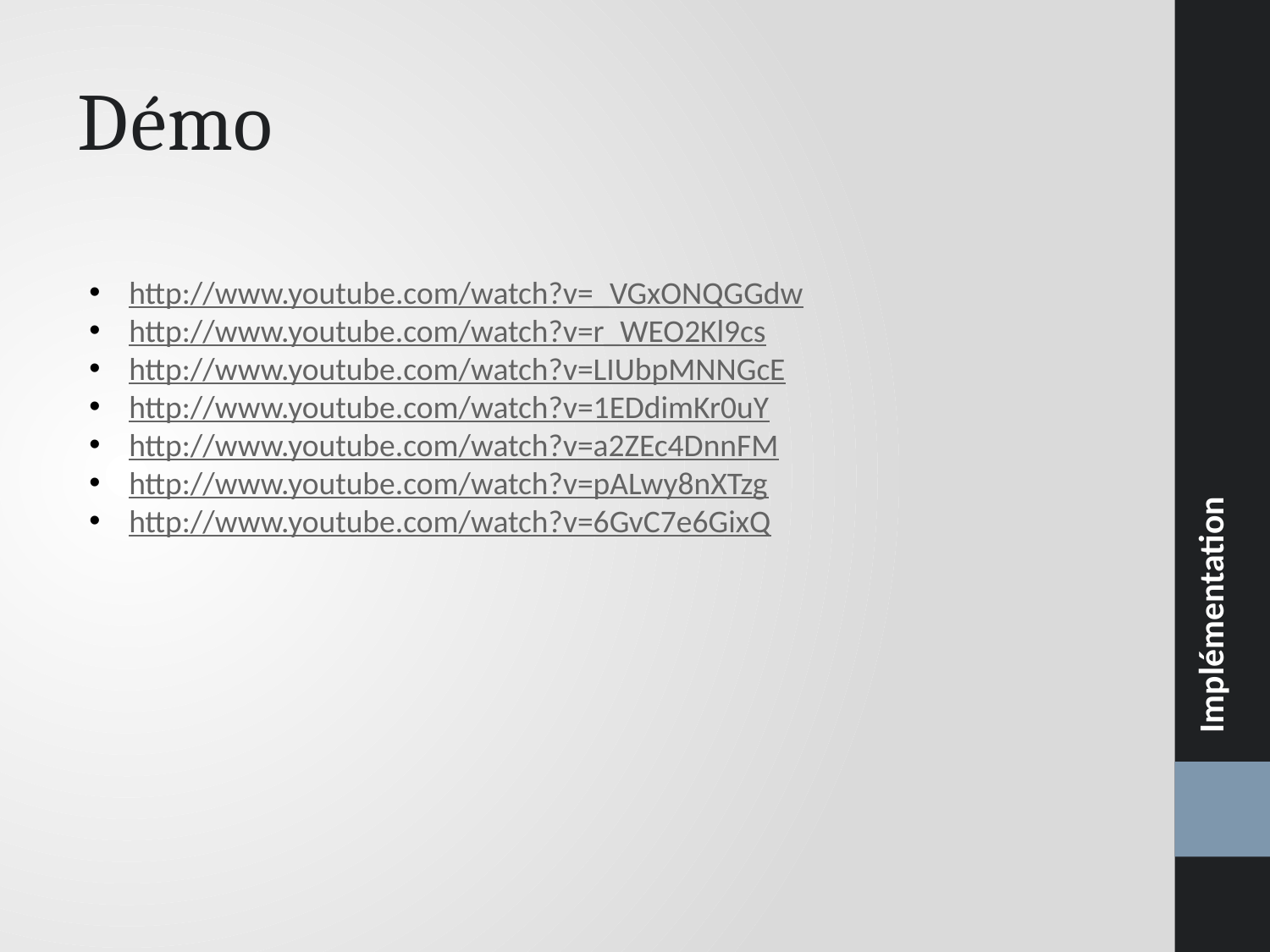

Implémentation
# Démo
http://www.youtube.com/watch?v=_VGxONQGGdw
http://www.youtube.com/watch?v=r_WEO2Kl9cs
http://www.youtube.com/watch?v=LIUbpMNNGcE
http://www.youtube.com/watch?v=1EDdimKr0uY
http://www.youtube.com/watch?v=a2ZEc4DnnFM
http://www.youtube.com/watch?v=pALwy8nXTzg
http://www.youtube.com/watch?v=6GvC7e6GixQ